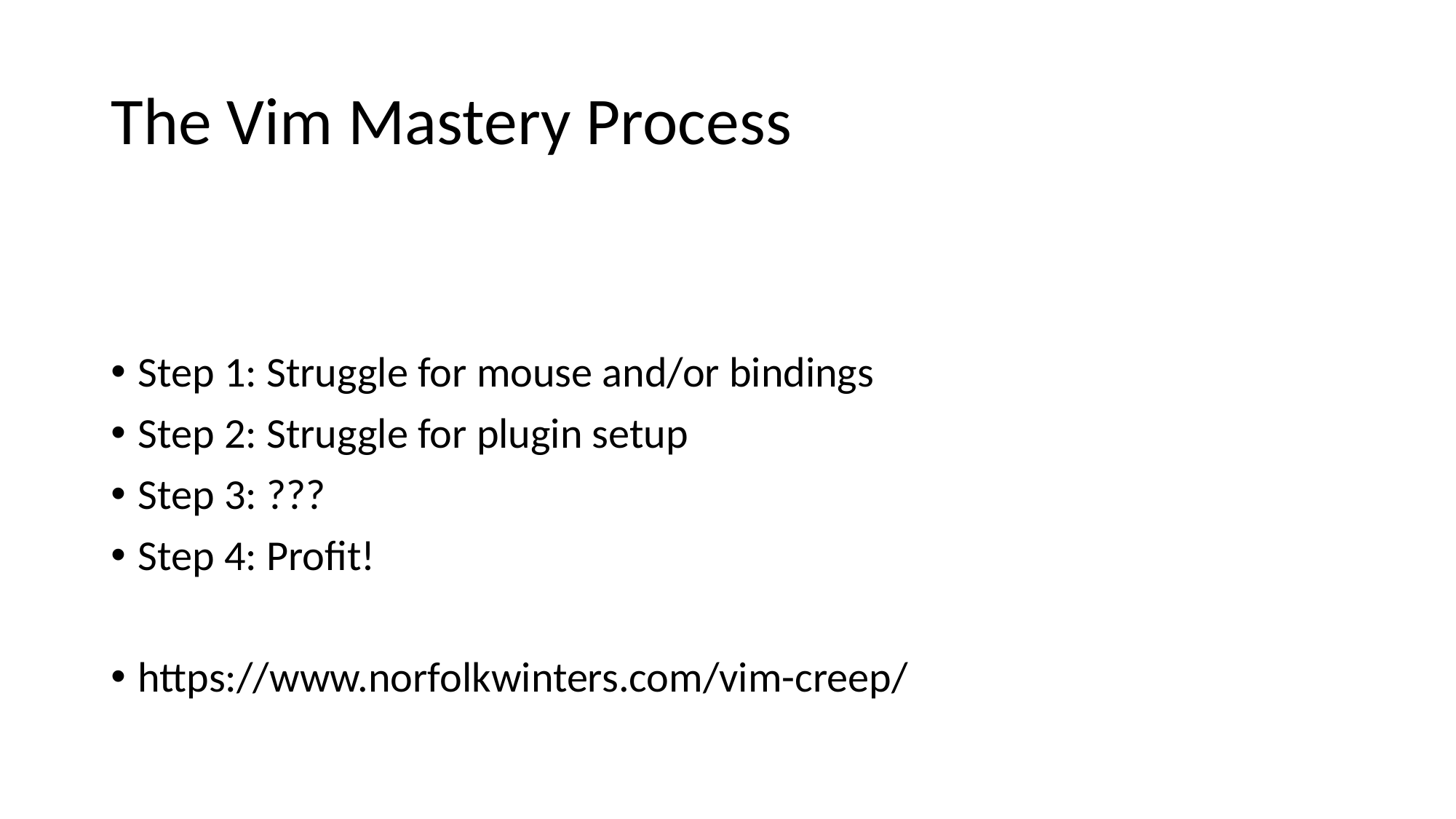

# The Vim Mastery Process

Step 1: Struggle for mouse and/or bindings
Step 2: Struggle for plugin setup
Step 3: ???
Step 4: Profit!

https://www.norfolkwinters.com/vim-creep/